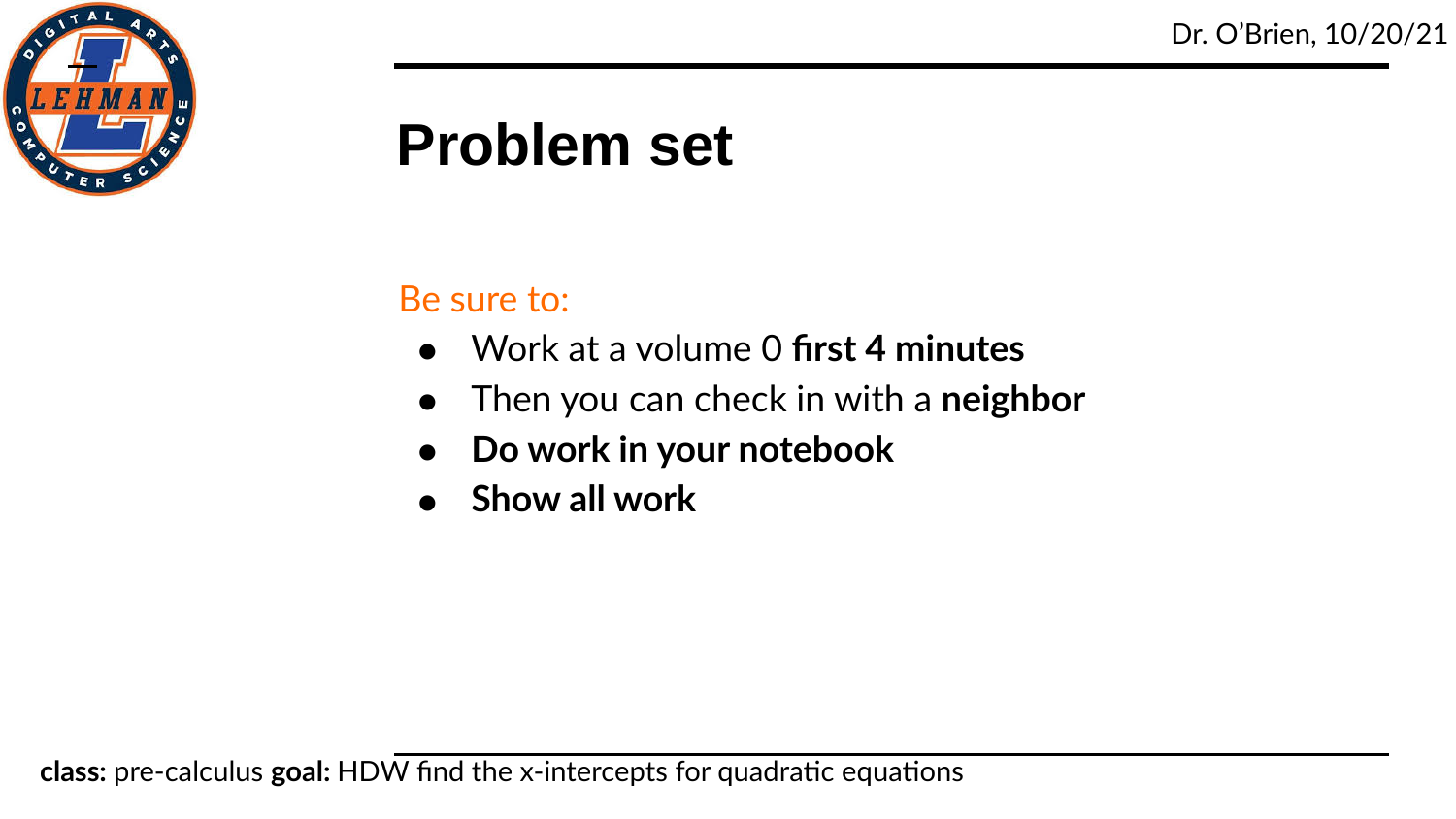

# Problem set
Be sure to:
Work at a volume 0 first 4 minutes
Then you can check in with a neighbor
Do work in your notebook
Show all work